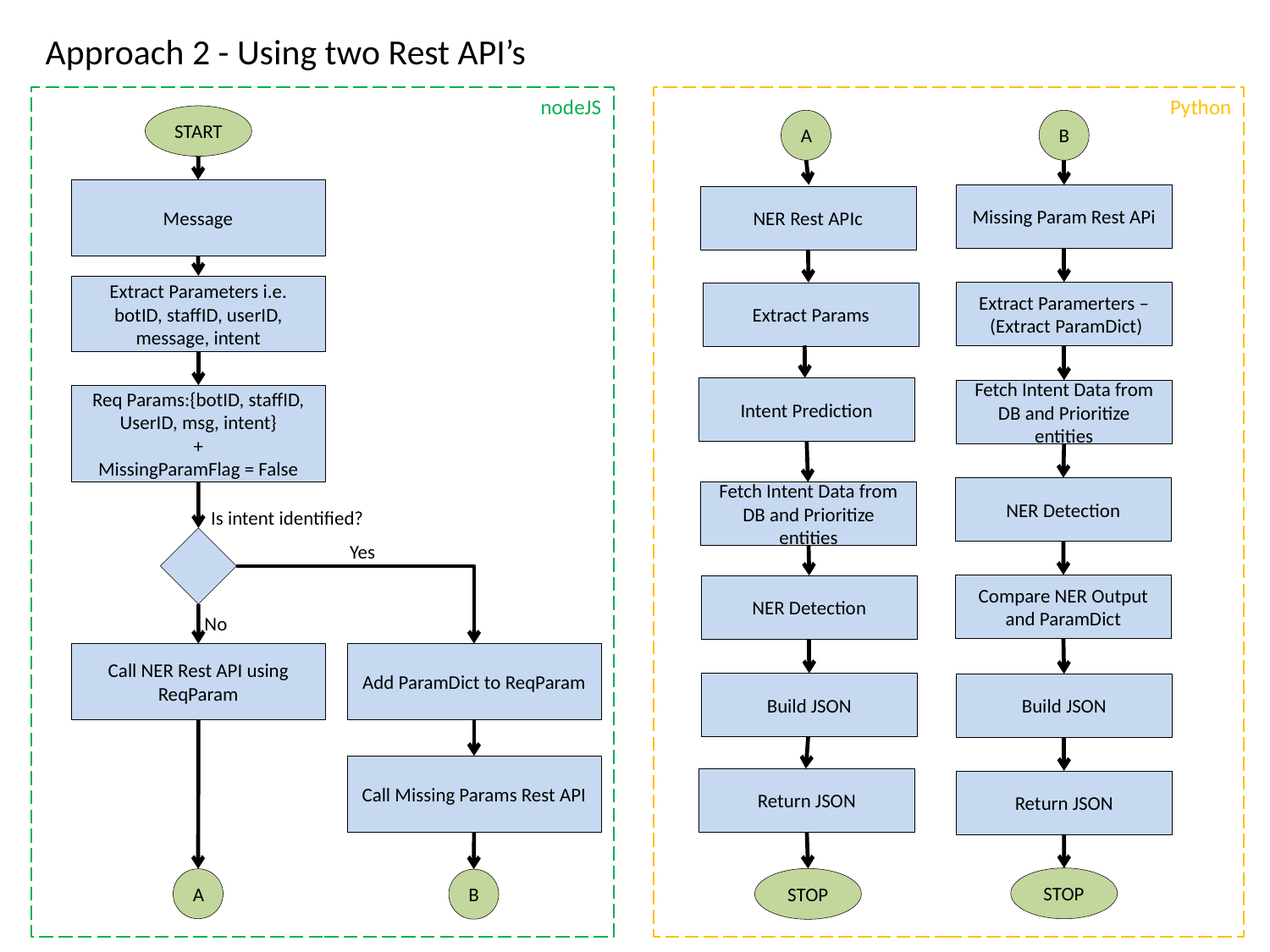

Approach 2 - Using two Rest API’s
nodeJS
Python
START
A
B
Message
Missing Param Rest APi
NER Rest APIc
Extract Parameters i.e. botID, staffID, userID, message, intent
Extract Paramerters –
 (Extract ParamDict)
Extract Params
Intent Prediction
Fetch Intent Data from DB and Prioritize entities
Req Params:{botID, staffID, UserID, msg, intent}
+
MissingParamFlag = False
NER Detection
Fetch Intent Data from DB and Prioritize entities
Is intent identified?

Yes
Compare NER Output and ParamDict
NER Detection
No
Call NER Rest API using ReqParam
Add ParamDict to ReqParam
Build JSON
Build JSON
Call Missing Params Rest API
Return JSON
Return JSON
STOP
STOP
A
B